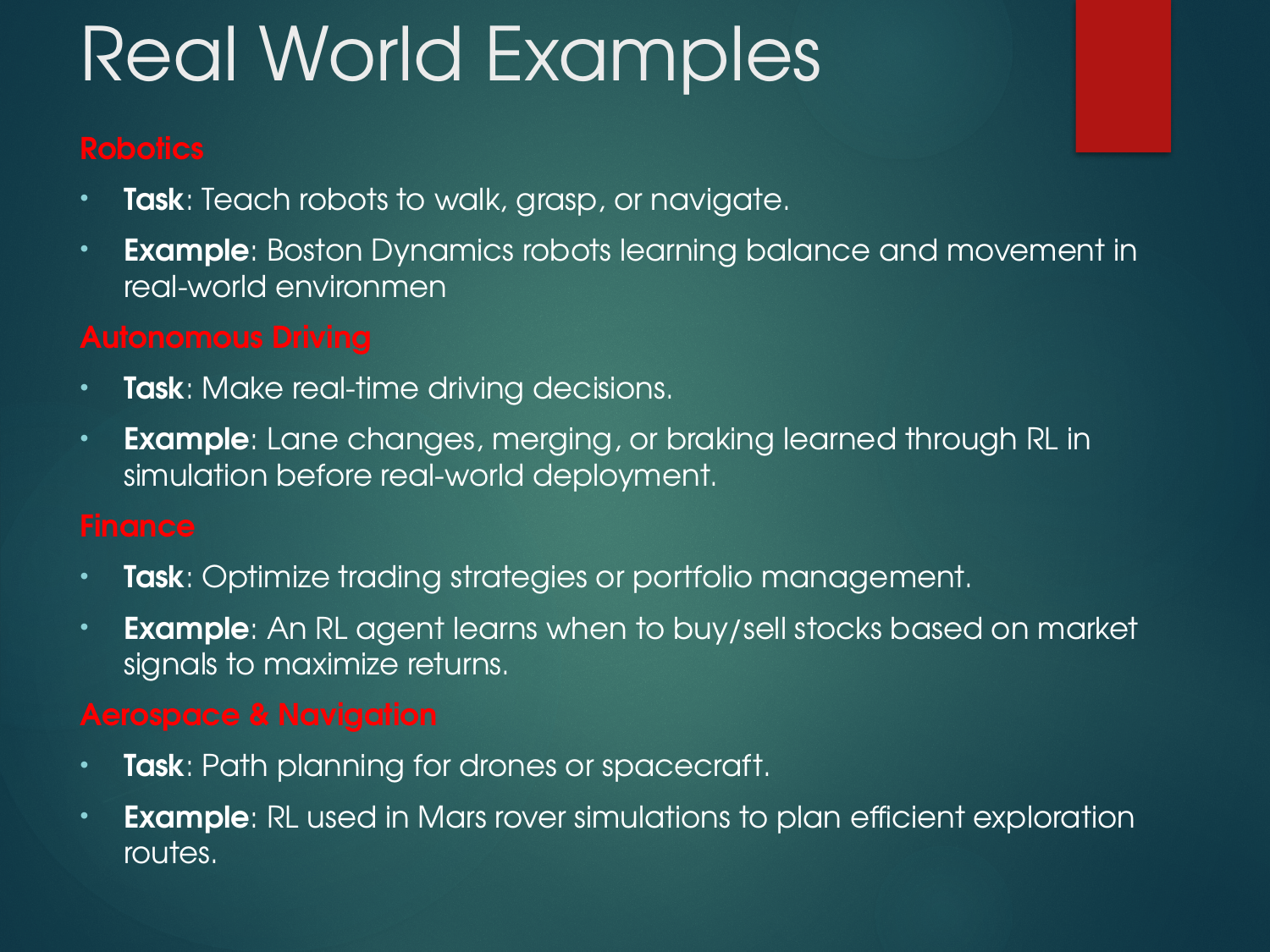

# Real World Examples
Robotics
Task: Teach robots to walk, grasp, or navigate.
Example: Boston Dynamics robots learning balance and movement in real-world environmen
Autonomous Driving
Task: Make real-time driving decisions.
Example: Lane changes, merging, or braking learned through RL in simulation before real-world deployment.
Finance
Task: Optimize trading strategies or portfolio management.
Example: An RL agent learns when to buy/sell stocks based on market signals to maximize returns.
Aerospace & Navigation
Task: Path planning for drones or spacecraft.
Example: RL used in Mars rover simulations to plan efficient exploration routes.